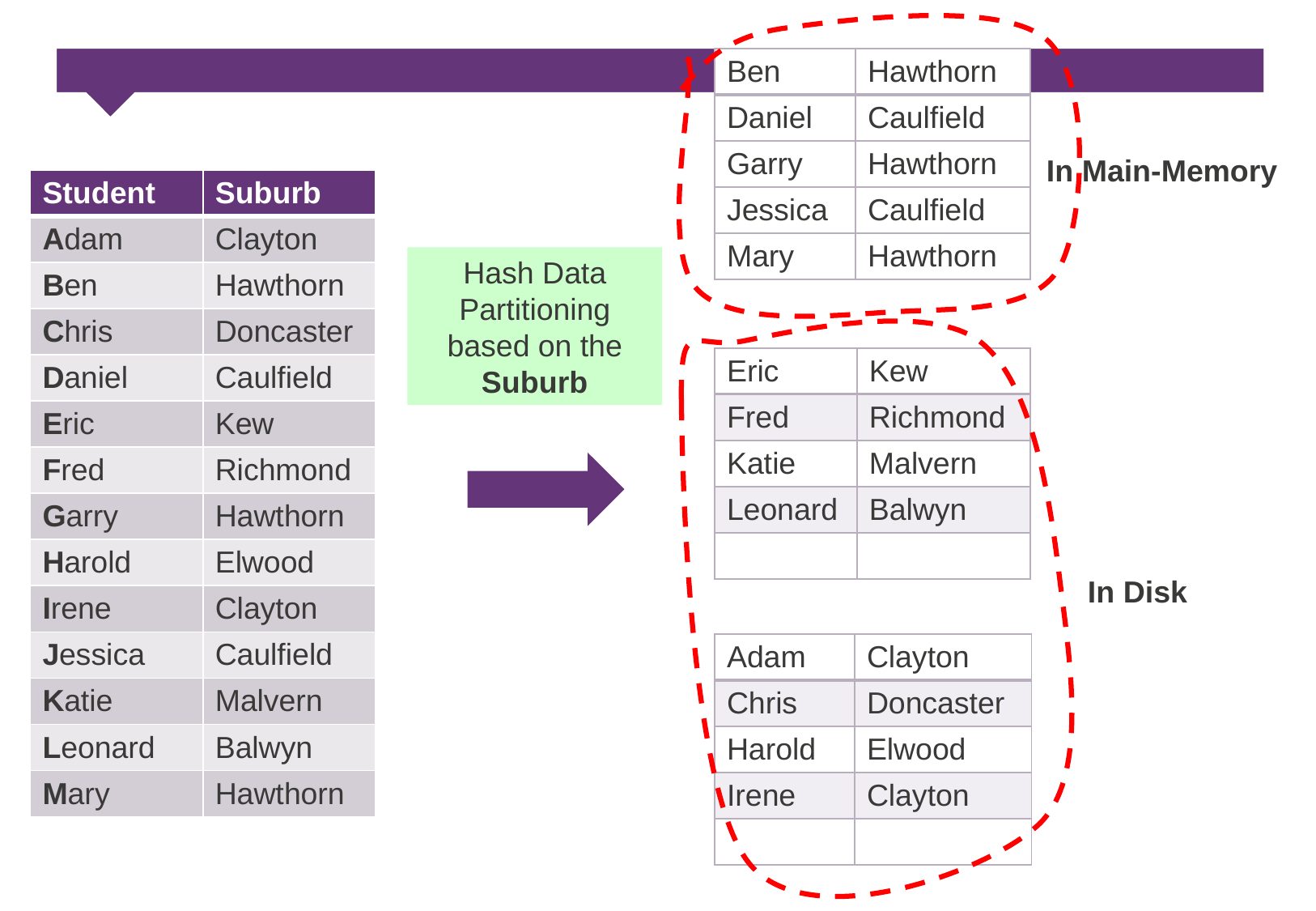

| Ben | Hawthorn |
| --- | --- |
| Daniel | Caulfield |
| Garry | Hawthorn |
| Jessica | Caulfield |
| Mary | Hawthorn |
In Main-Memory
| Student | Suburb |
| --- | --- |
| Adam | Clayton |
| Ben | Hawthorn |
| Chris | Doncaster |
| Daniel | Caulfield |
| Eric | Kew |
| Fred | Richmond |
| Garry | Hawthorn |
| Harold | Elwood |
| Irene | Clayton |
| Jessica | Caulfield |
| Katie | Malvern |
| Leonard | Balwyn |
| Mary | Hawthorn |
Hash Data Partitioning based on the Suburb

| Eric | Kew |
| --- | --- |
| Fred | Richmond |
| Katie | Malvern |
| Leonard | Balwyn |
|  |  |

In Disk
| Adam | Clayton |
| --- | --- |
| Chris | Doncaster |
| Harold | Elwood |
| Irene | Clayton |
|  |  |